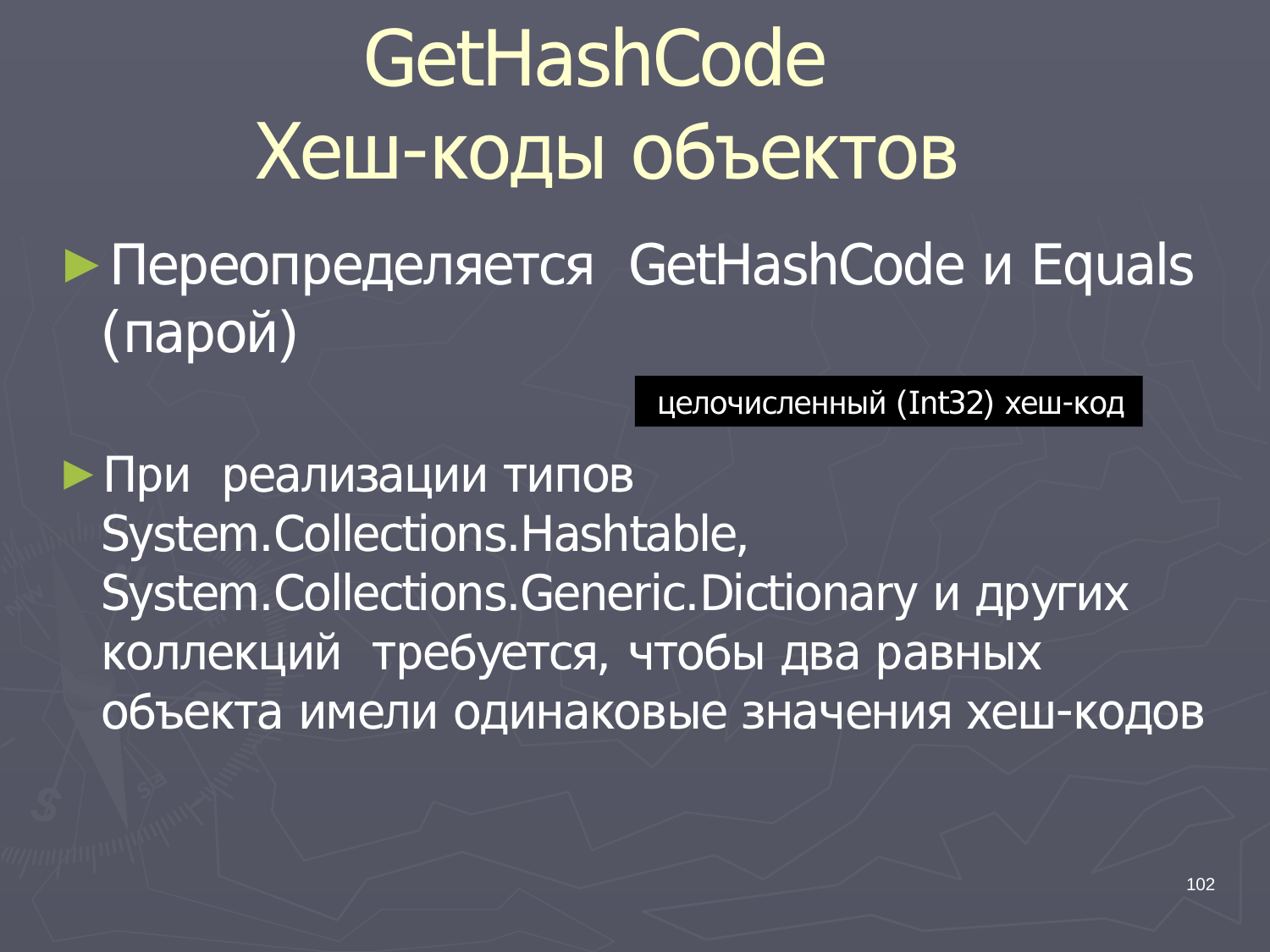

# GetHashCode Хеш-коды объектов
Переопределяется  GetHashCode и Equals (парой)

При  реализации типов System.Collections.Hashtable, System.Collections.Generic.Dictionary и других коллекций  требуется, чтобы два равных объекта имели одинаковые значения хеш-кодов
 целочисленный (Int32) хеш-код
102